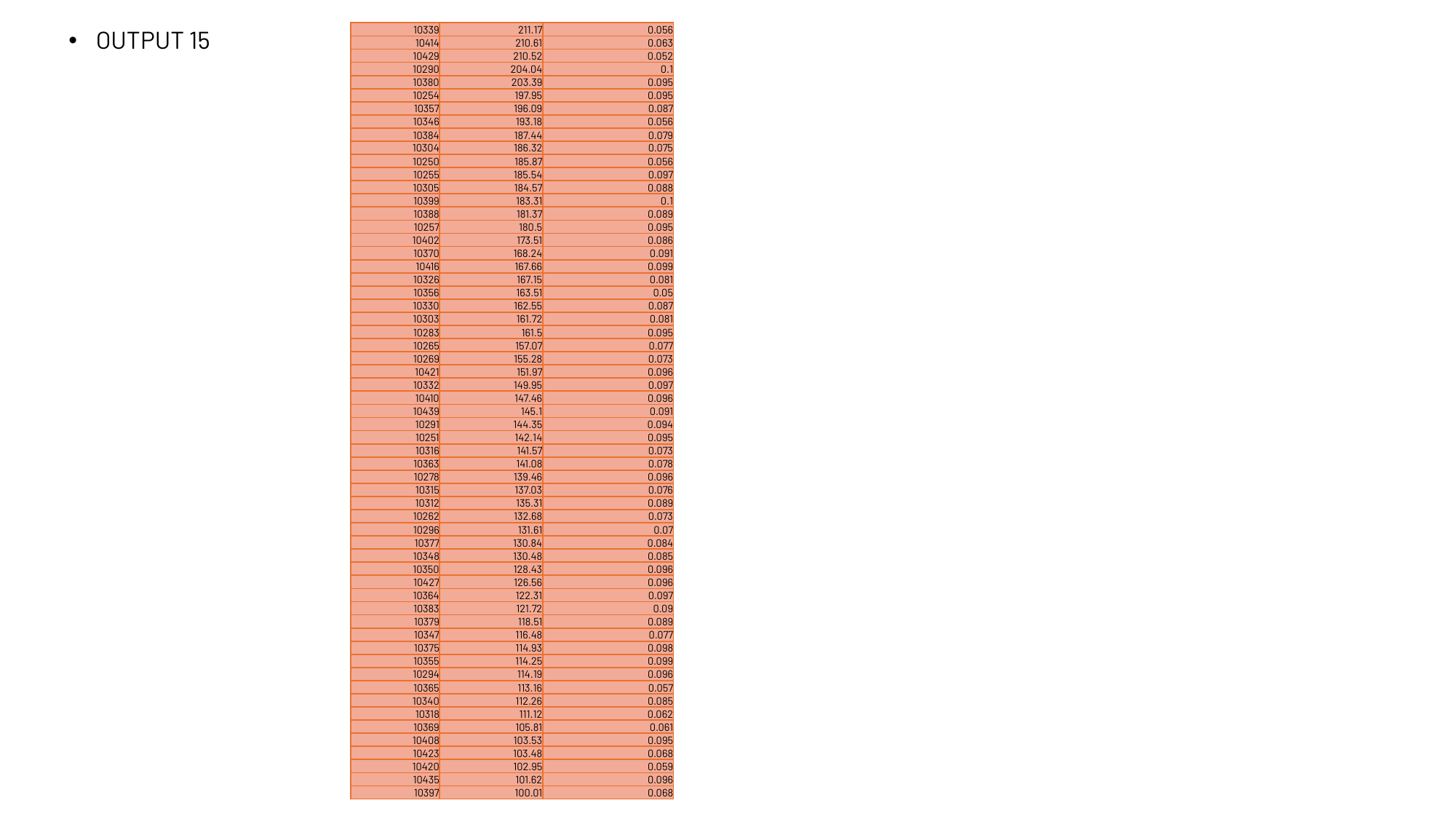

OUTPUT 15

| 10339 | 211.17 | 0.056 |
| --- | --- | --- |
| 10414 | 210.61 | 0.063 |
| 10429 | 210.52 | 0.052 |
| 10290 | 204.04 | 0.1 |
| 10380 | 203.39 | 0.095 |
| 10254 | 197.95 | 0.095 |
| 10357 | 196.09 | 0.087 |
| 10346 | 193.18 | 0.056 |
| 10384 | 187.44 | 0.079 |
| 10304 | 186.32 | 0.075 |
| 10250 | 185.87 | 0.056 |
| 10255 | 185.54 | 0.097 |
| 10305 | 184.57 | 0.088 |
| 10399 | 183.31 | 0.1 |
| 10388 | 181.37 | 0.089 |
| 10257 | 180.5 | 0.095 |
| 10402 | 173.51 | 0.086 |
| 10370 | 168.24 | 0.091 |
| 10416 | 167.66 | 0.099 |
| 10326 | 167.15 | 0.081 |
| 10356 | 163.51 | 0.05 |
| 10330 | 162.55 | 0.087 |
| 10303 | 161.72 | 0.081 |
| 10283 | 161.5 | 0.095 |
| 10265 | 157.07 | 0.077 |
| 10269 | 155.28 | 0.073 |
| 10421 | 151.97 | 0.096 |
| 10332 | 149.95 | 0.097 |
| 10410 | 147.46 | 0.096 |
| 10439 | 145.1 | 0.091 |
| 10291 | 144.35 | 0.094 |
| 10251 | 142.14 | 0.095 |
| 10316 | 141.57 | 0.073 |
| 10363 | 141.08 | 0.078 |
| 10278 | 139.46 | 0.096 |
| 10315 | 137.03 | 0.076 |
| 10312 | 135.31 | 0.089 |
| 10262 | 132.68 | 0.073 |
| 10296 | 131.61 | 0.07 |
| 10377 | 130.84 | 0.084 |
| 10348 | 130.48 | 0.085 |
| 10350 | 128.43 | 0.096 |
| 10427 | 126.56 | 0.096 |
| 10364 | 122.31 | 0.097 |
| 10383 | 121.72 | 0.09 |
| 10379 | 118.51 | 0.089 |
| 10347 | 116.48 | 0.077 |
| 10375 | 114.93 | 0.098 |
| 10355 | 114.25 | 0.099 |
| 10294 | 114.19 | 0.096 |
| 10365 | 113.16 | 0.057 |
| 10340 | 112.26 | 0.085 |
| 10318 | 111.12 | 0.062 |
| 10369 | 105.81 | 0.061 |
| 10408 | 103.53 | 0.095 |
| 10423 | 103.48 | 0.068 |
| 10420 | 102.95 | 0.059 |
| 10435 | 101.62 | 0.096 |
| 10397 | 100.01 | 0.068 |